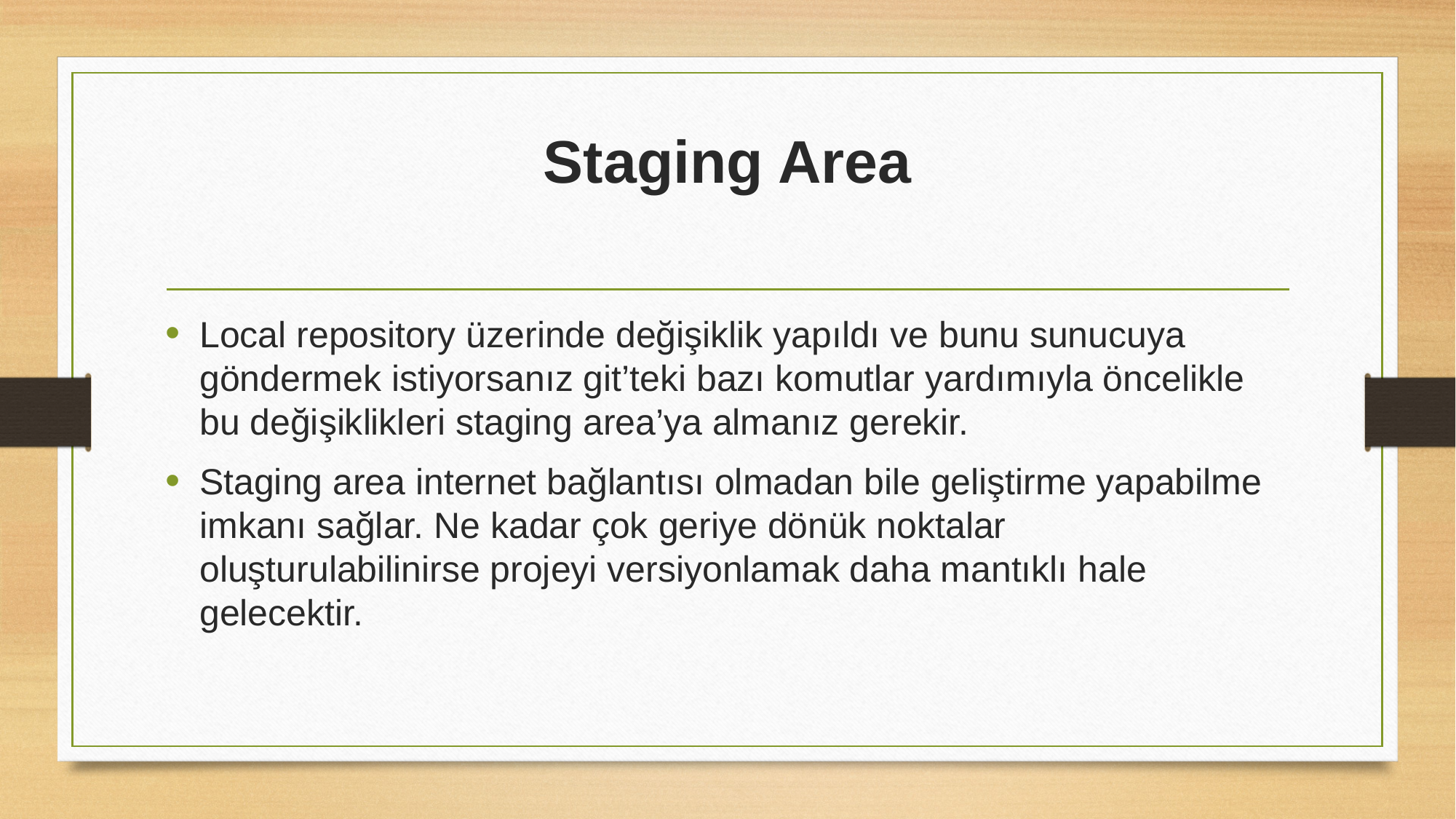

# Staging Area
Local repository üzerinde değişiklik yapıldı ve bunu sunucuya göndermek istiyorsanız git’teki bazı komutlar yardımıyla öncelikle bu değişiklikleri staging area’ya almanız gerekir.
Staging area internet bağlantısı olmadan bile geliştirme yapabilme imkanı sağlar. Ne kadar çok geriye dönük noktalar oluşturulabilinirse projeyi versiyonlamak daha mantıklı hale gelecektir.